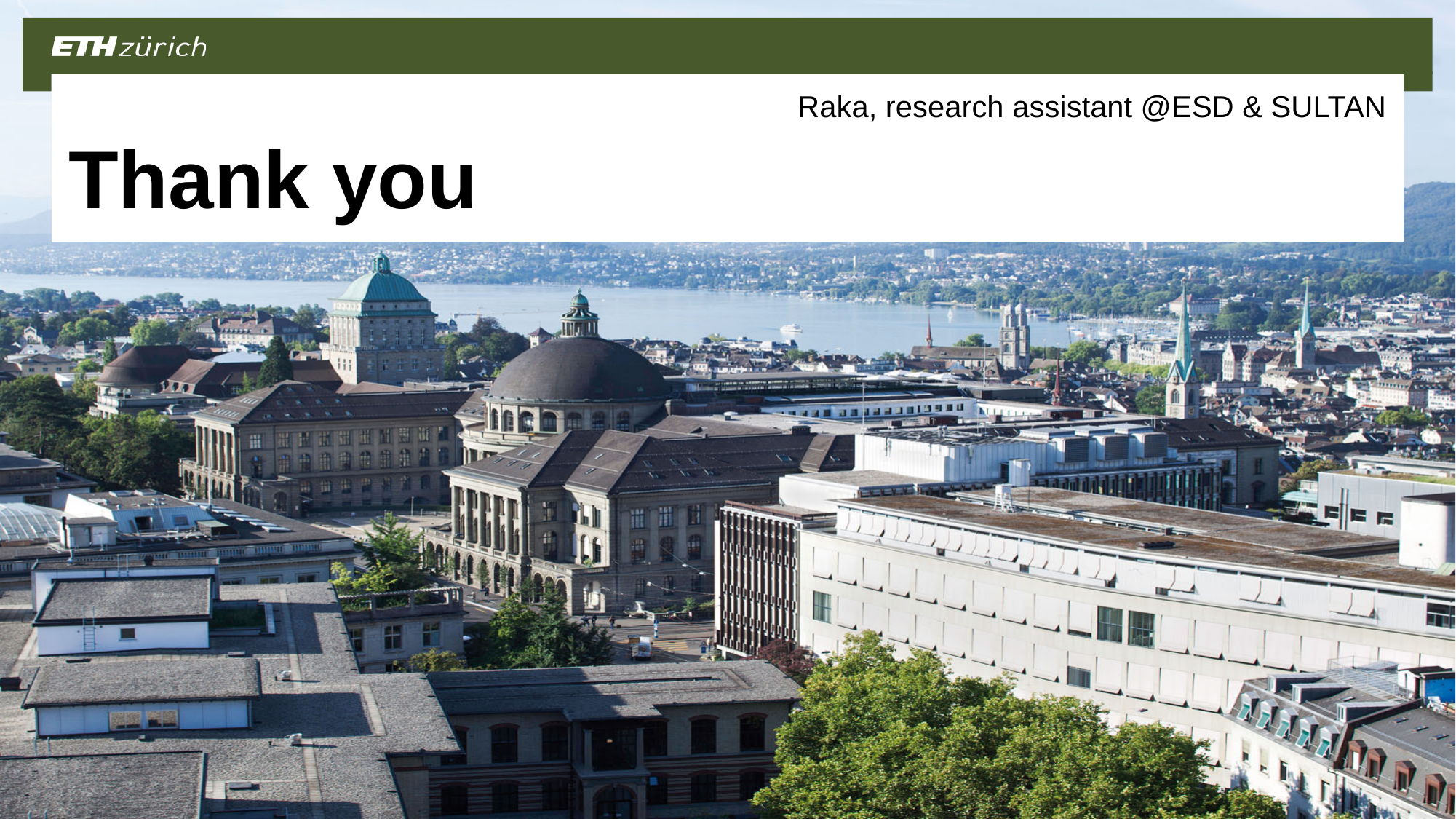

Raka, research assistant @ESD & SULTAN
# Thank you